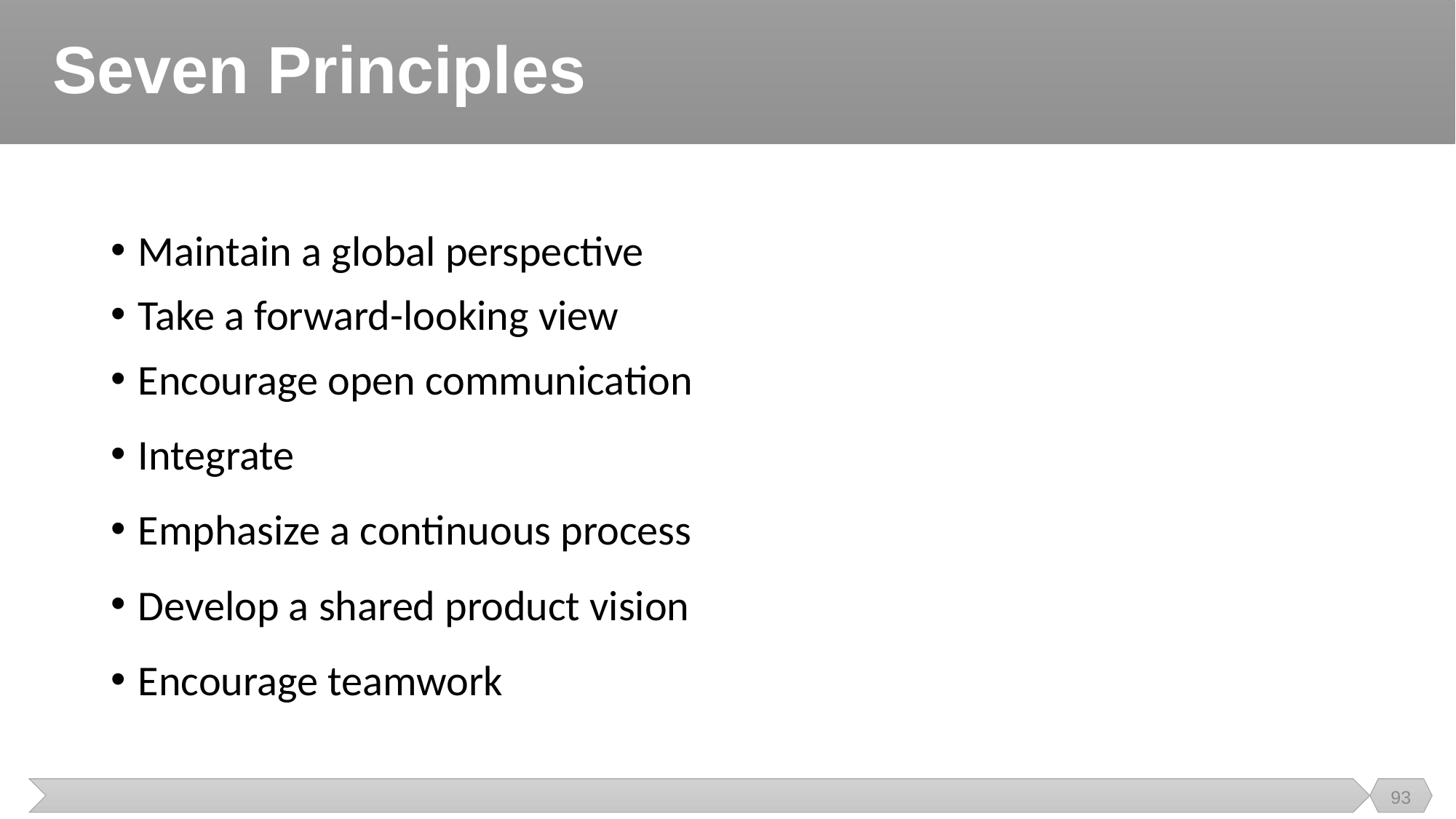

# Seven Principles
Maintain a global perspective
Take a forward-looking view
Encourage open communication
Integrate
Emphasize a continuous process
Develop a shared product vision
Encourage teamwork
93